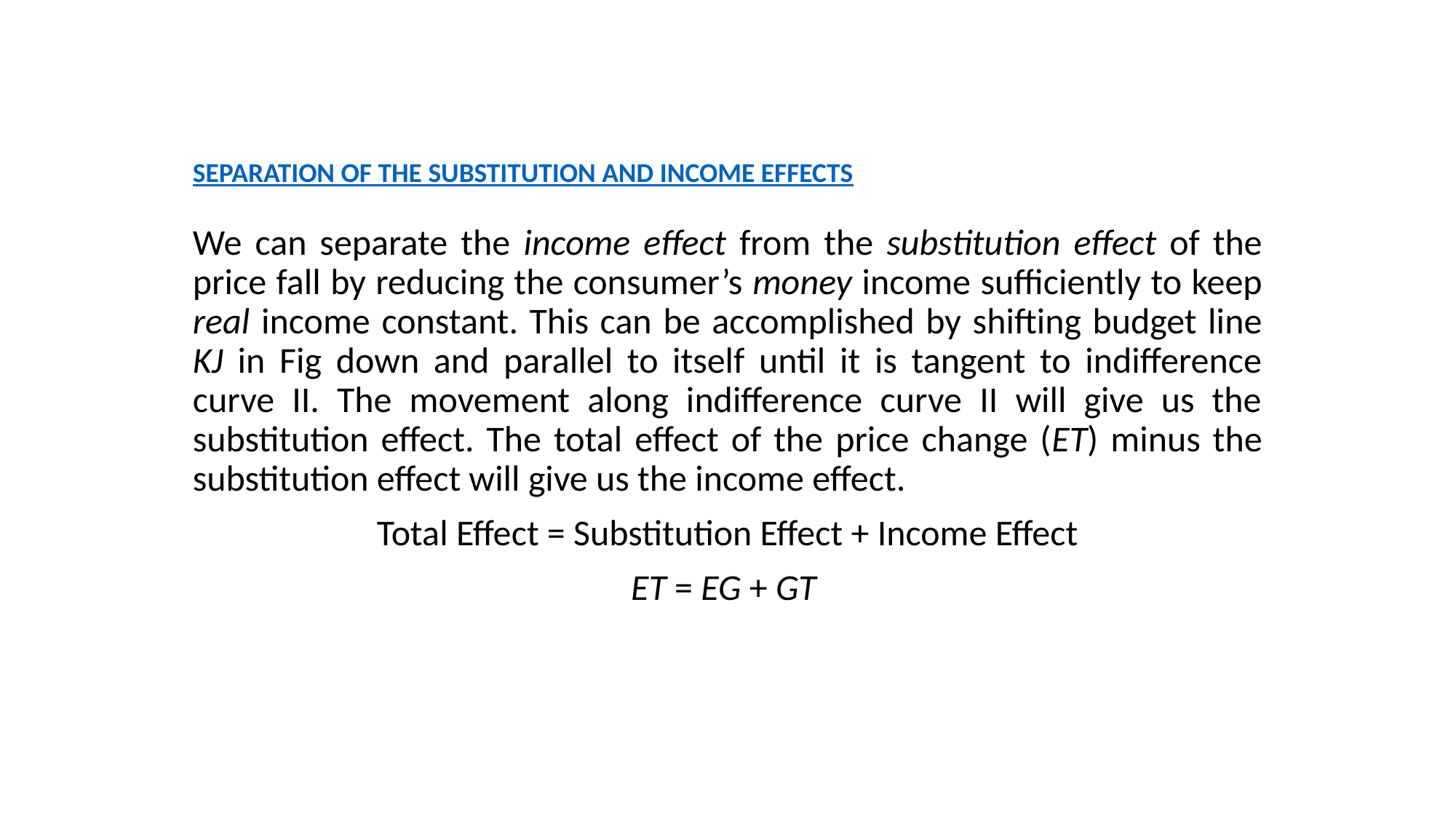

# SEPARATION OF THE SUBSTITUTION AND INCOME EFFECTS
We can separate the income effect from the substitution effect of the price fall by reducing the consumer’s money income sufficiently to keep real income constant. This can be accomplished by shifting budget line KJ in Fig down and parallel to itself until it is tangent to indifference curve II. The movement along indifference curve II will give us the substitution effect. The total effect of the price change (ET) minus the substitution effect will give us the income effect.
Total Effect = Substitution Effect + Income Effect
ET = EG + GT